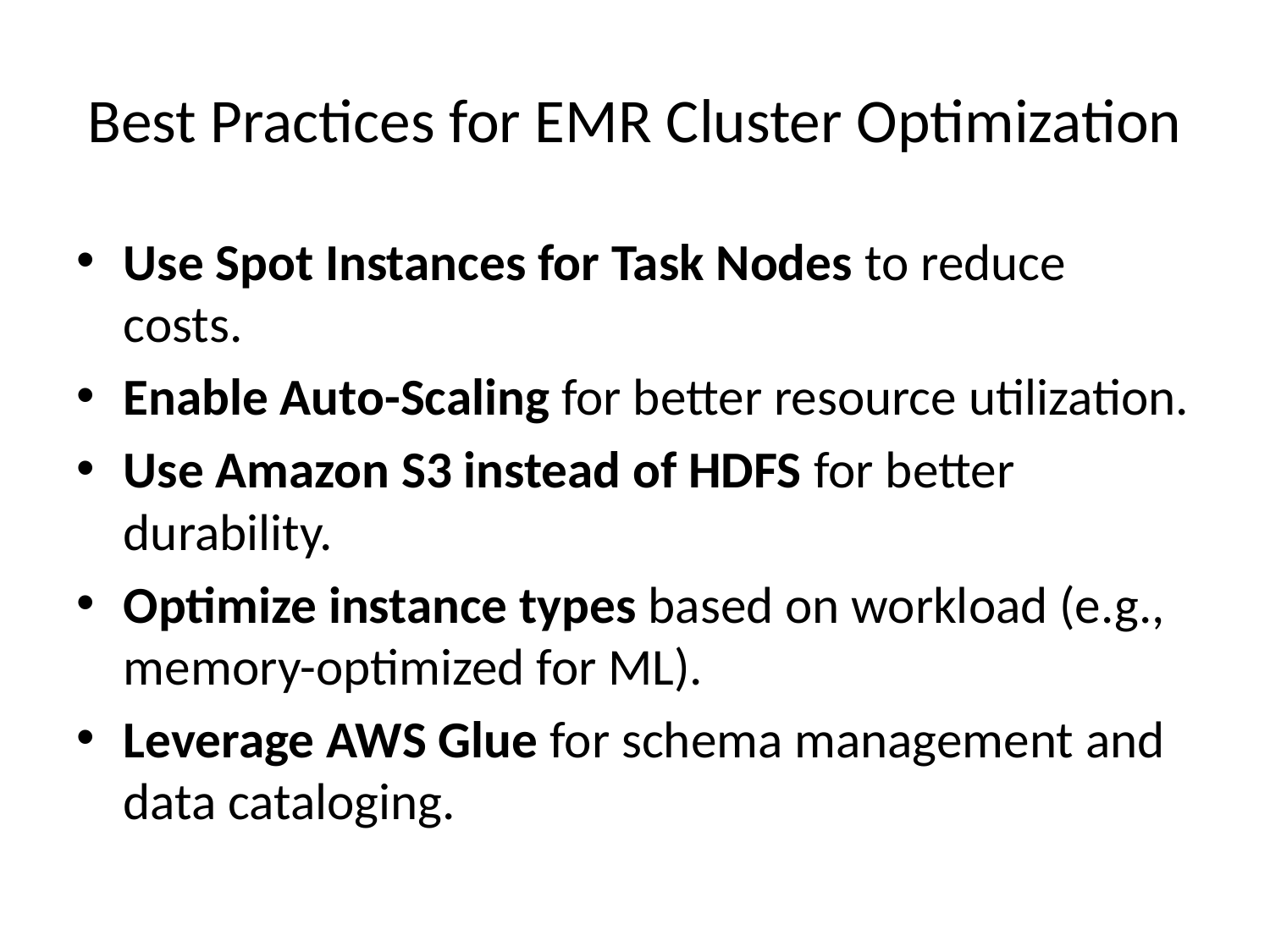

# Best Practices for EMR Cluster Optimization
Use Spot Instances for Task Nodes to reduce costs.
Enable Auto-Scaling for better resource utilization.
Use Amazon S3 instead of HDFS for better durability.
Optimize instance types based on workload (e.g., memory-optimized for ML).
Leverage AWS Glue for schema management and data cataloging.